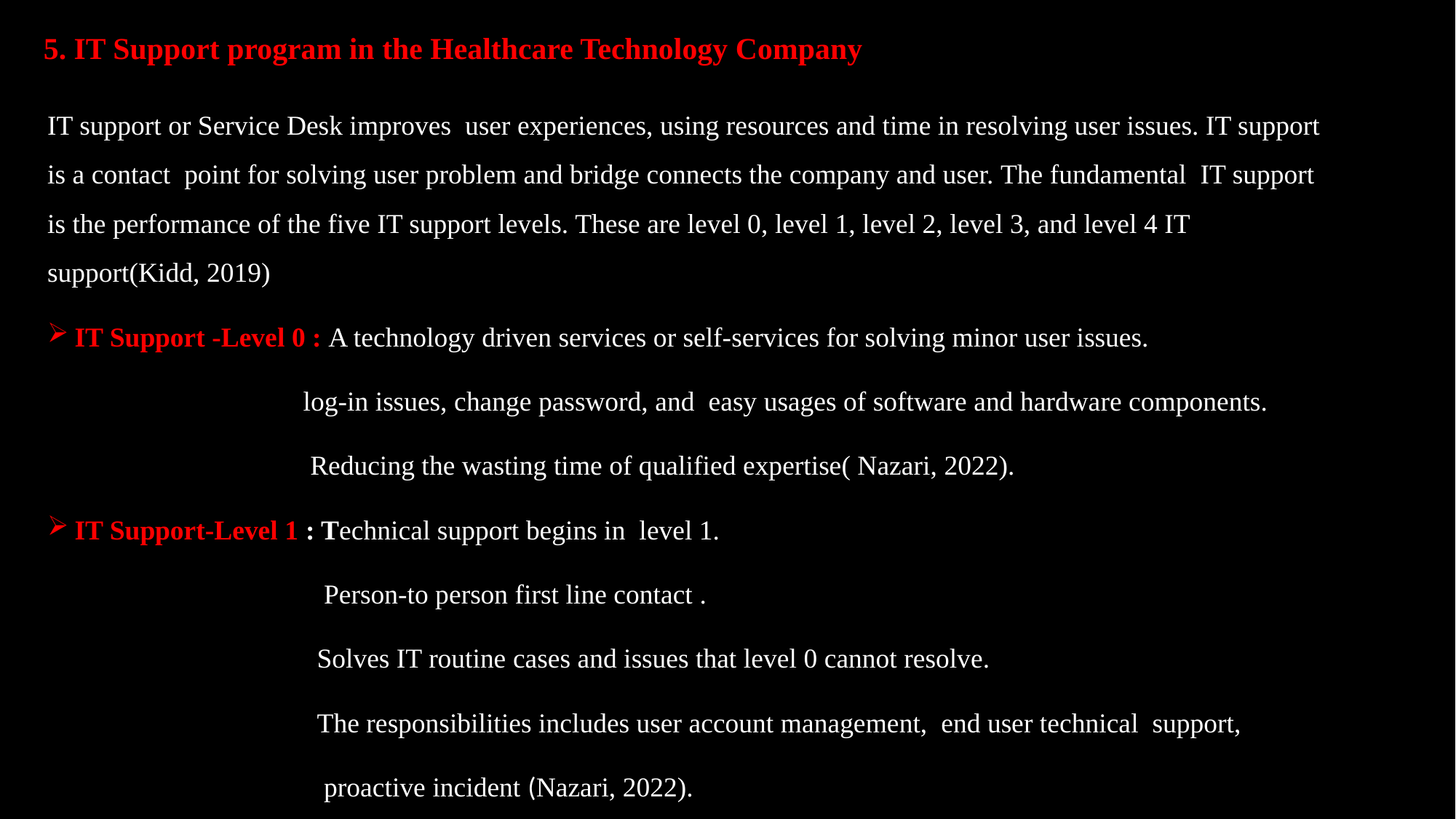

# 5. IT Support program in the Healthcare Technology Company

IT support or Service Desk improves  user experiences, using resources and time in resolving user issues. IT support  is a contact  point for solving user problem and bridge connects the company and user. The fundamental  IT support is the performance of the five IT support levels. These are level 0, level 1, level 2, level 3, and level 4 IT support(Kidd, 2019)
IT Support -Level 0 : A technology driven services or self-services for solving minor user issues.
                                     log-in issues, change password, and  easy usages of software and hardware components.
                                      Reducing the wasting time of qualified expertise( Nazari, 2022).
IT Support-Level 1 : Technical support begins in  level 1.
                                        Person-to person first line contact .
                                       Solves IT routine cases and issues that level 0 cannot resolve.
                                       The responsibilities includes user account management,  end user technical  support,
                                        proactive incident (Nazari, 2022).